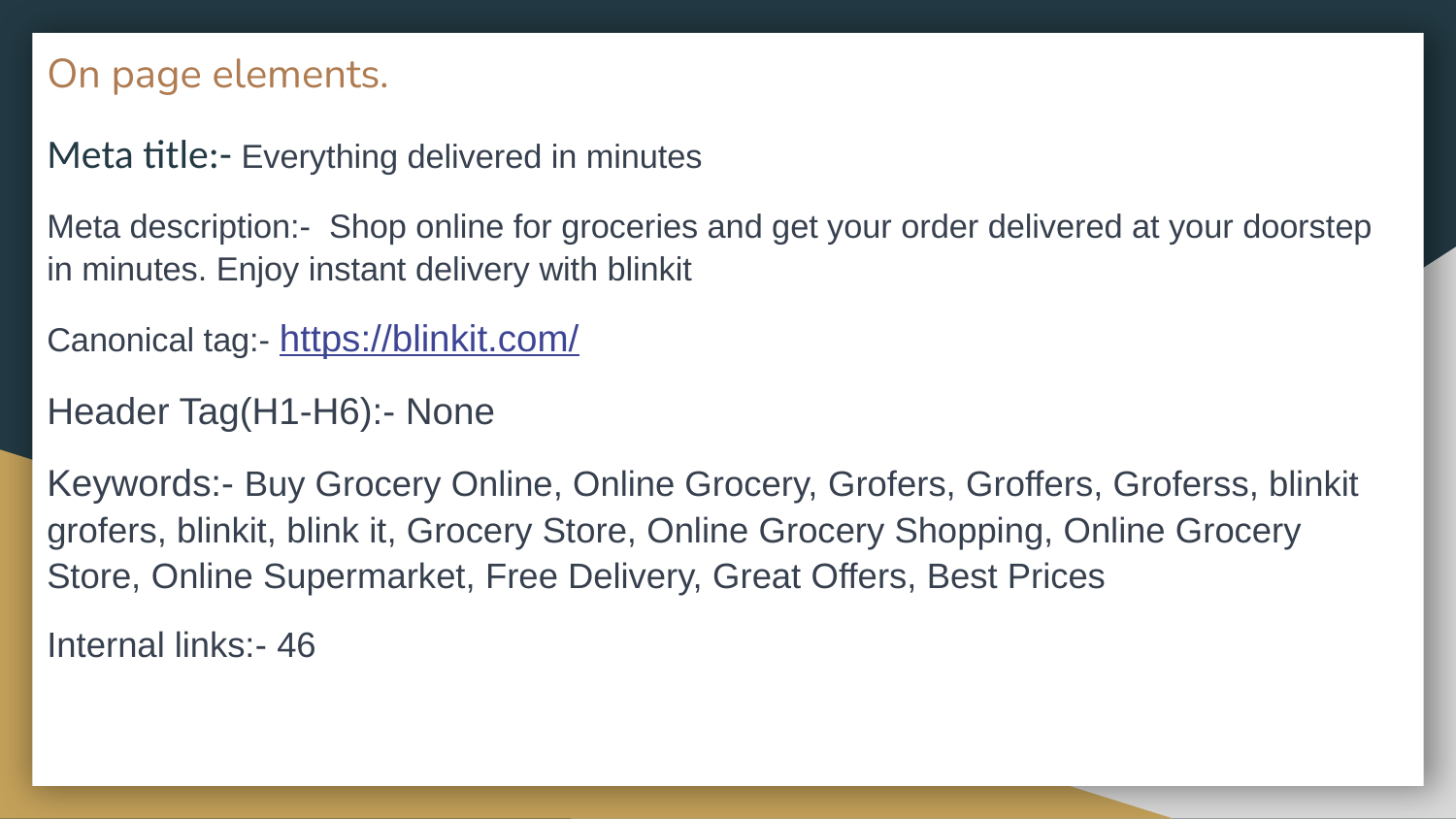

# On page elements.
Meta title:- Everything delivered in minutes
Meta description:-  Shop online for groceries and get your order delivered at your doorstep in minutes. Enjoy instant delivery with blinkit
Canonical tag:- https://blinkit.com/
Header Tag(H1-H6):- None
Keywords:- Buy Grocery Online, Online Grocery, Grofers, Groffers, Groferss, blinkit grofers, blinkit, blink it, Grocery Store, Online Grocery Shopping, Online Grocery Store, Online Supermarket, Free Delivery, Great Offers, Best Prices
Internal links:- 46